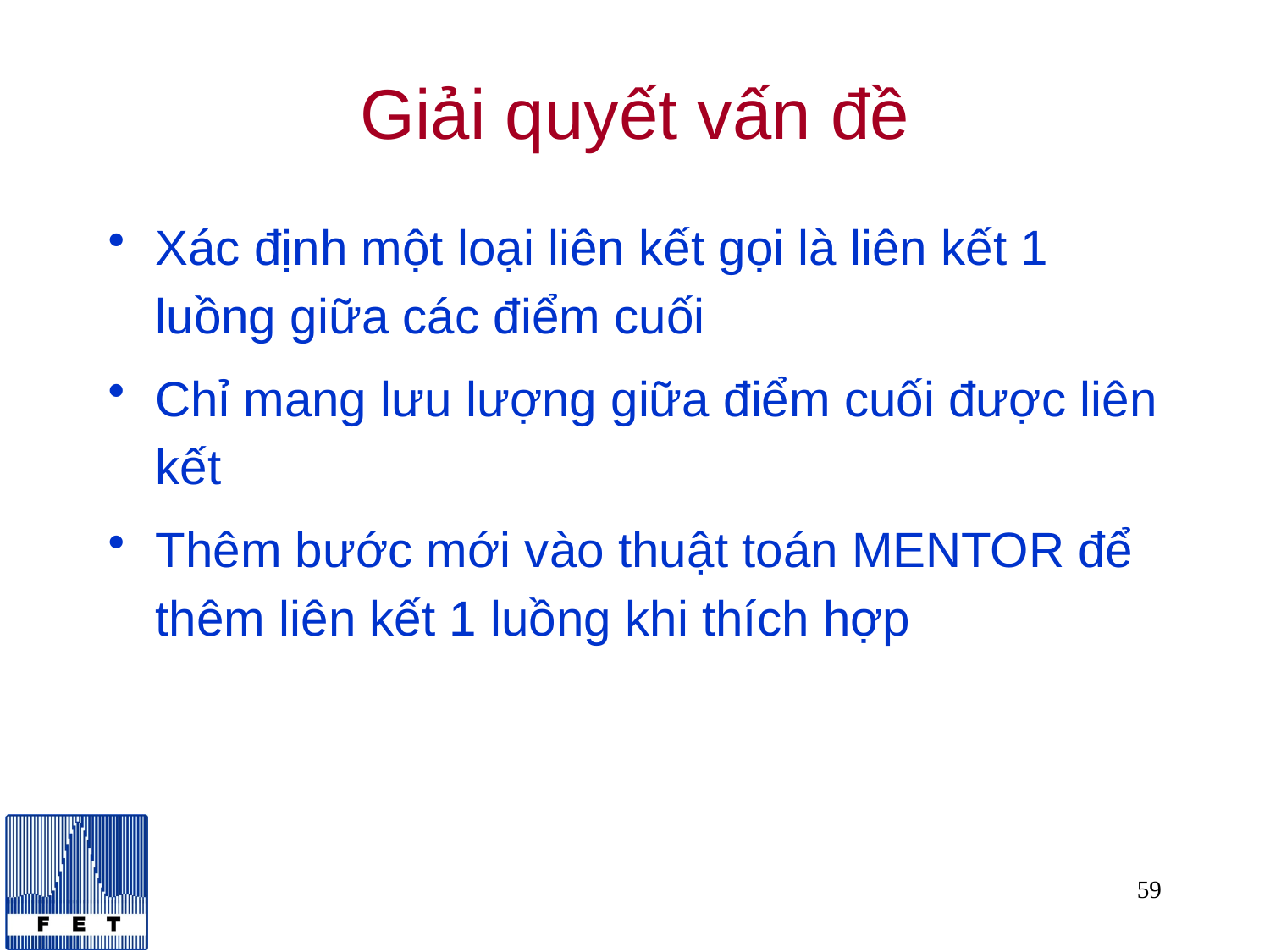

# Giải quyết vấn đề
Xác định một loại liên kết gọi là liên kết 1 luồng giữa các điểm cuối
Chỉ mang lưu lượng giữa điểm cuối được liên kết
Thêm bước mới vào thuật toán MENTOR để thêm liên kết 1 luồng khi thích hợp
59